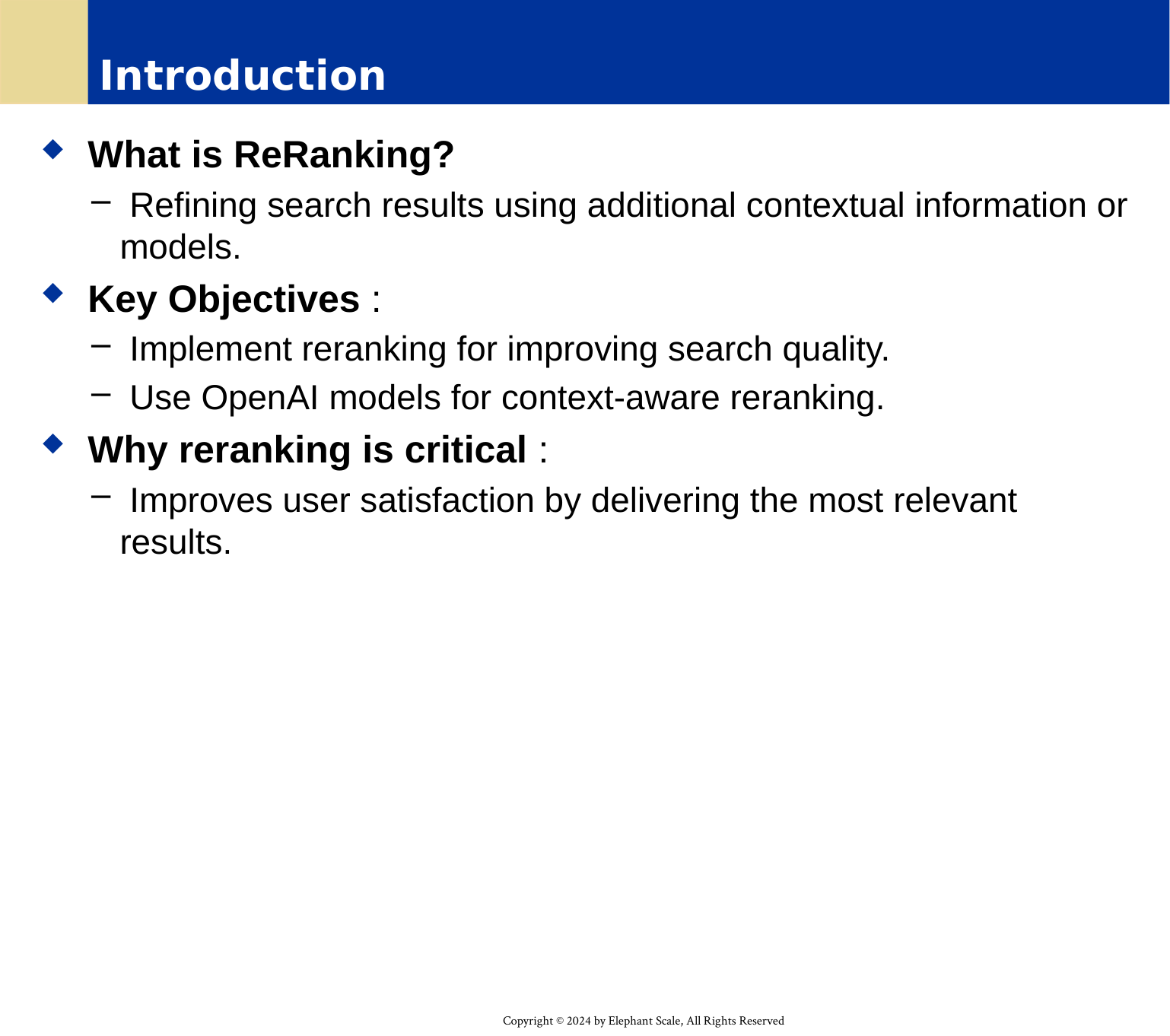

# Introduction
 What is ReRanking?
 Refining search results using additional contextual information or models.
 Key Objectives :
 Implement reranking for improving search quality.
 Use OpenAI models for context-aware reranking.
 Why reranking is critical :
 Improves user satisfaction by delivering the most relevant results.
Copyright © 2024 by Elephant Scale, All Rights Reserved